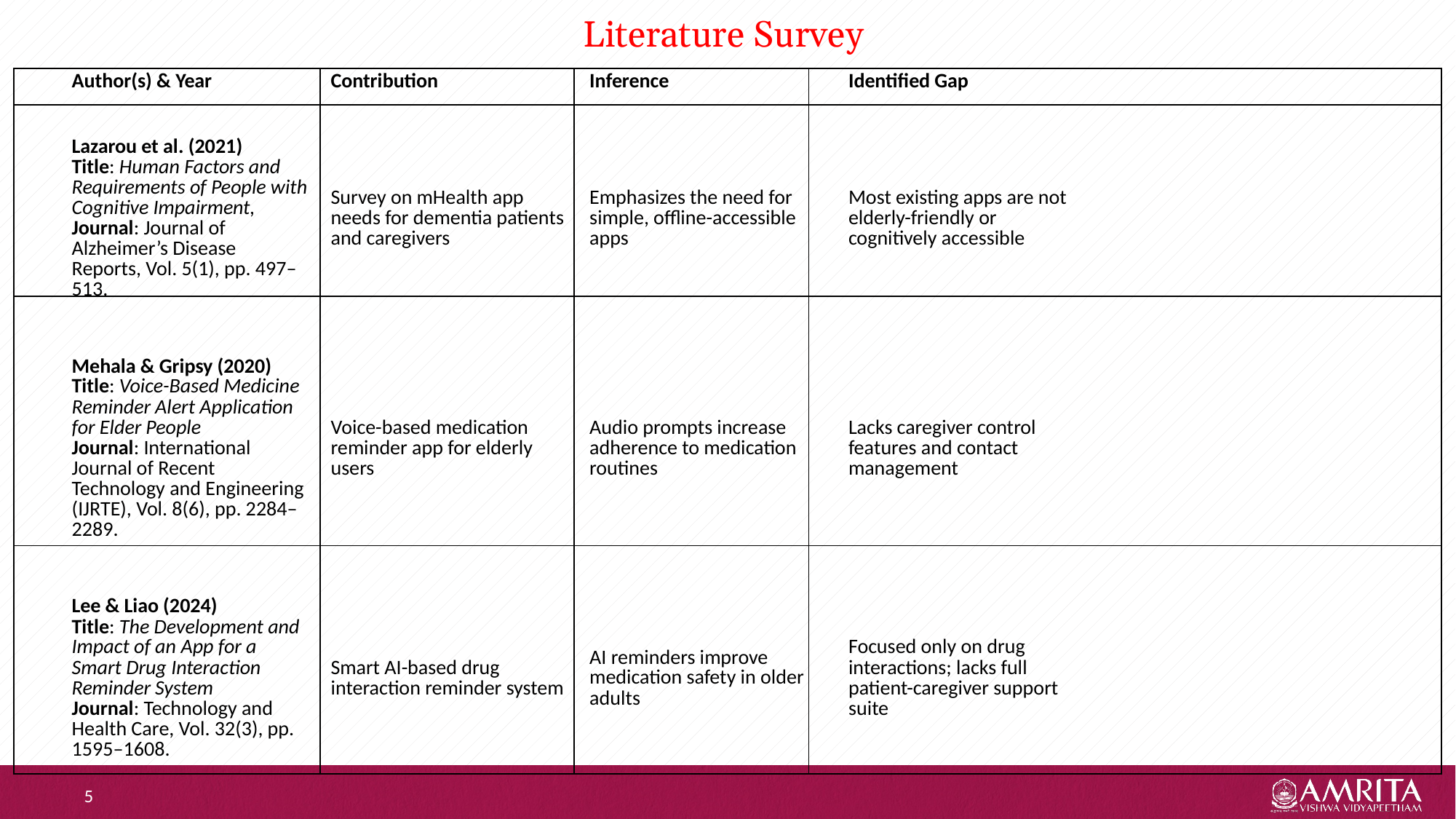

# Literature Survey
| Author(s) & Year | Contribution | Inference | Identified Gap |  |
| --- | --- | --- | --- | --- |
| Lazarou et al. (2021) Title: Human Factors and Requirements of People with Cognitive Impairment, Journal: Journal of Alzheimer’s Disease Reports, Vol. 5(1), pp. 497–513. | Survey on mHealth app needs for dementia patients and caregivers | Emphasizes the need for simple, offline-accessible apps | Most existing apps are not elderly-friendly or cognitively accessible |  |
| Mehala & Gripsy (2020) Title: Voice-Based Medicine Reminder Alert Application for Elder People Journal: International Journal of Recent Technology and Engineering (IJRTE), Vol. 8(6), pp. 2284–2289. | Voice-based medication reminder app for elderly users | Audio prompts increase adherence to medication routines | Lacks caregiver control features and contact management |  |
| Lee & Liao (2024) Title: The Development and Impact of an App for a Smart Drug Interaction Reminder System Journal: Technology and Health Care, Vol. 32(3), pp. 1595–1608. | Smart AI-based drug interaction reminder system | AI reminders improve medication safety in older adults | Focused only on drug interactions; lacks full patient-caregiver support suite |  |
|  |  |  |  |  |
|  |  |  |  |  |
|  |  |  |  |  |
|  |  |  |  |
| --- | --- | --- | --- |
|  |  |  |  |
|  |  |  |  |

5